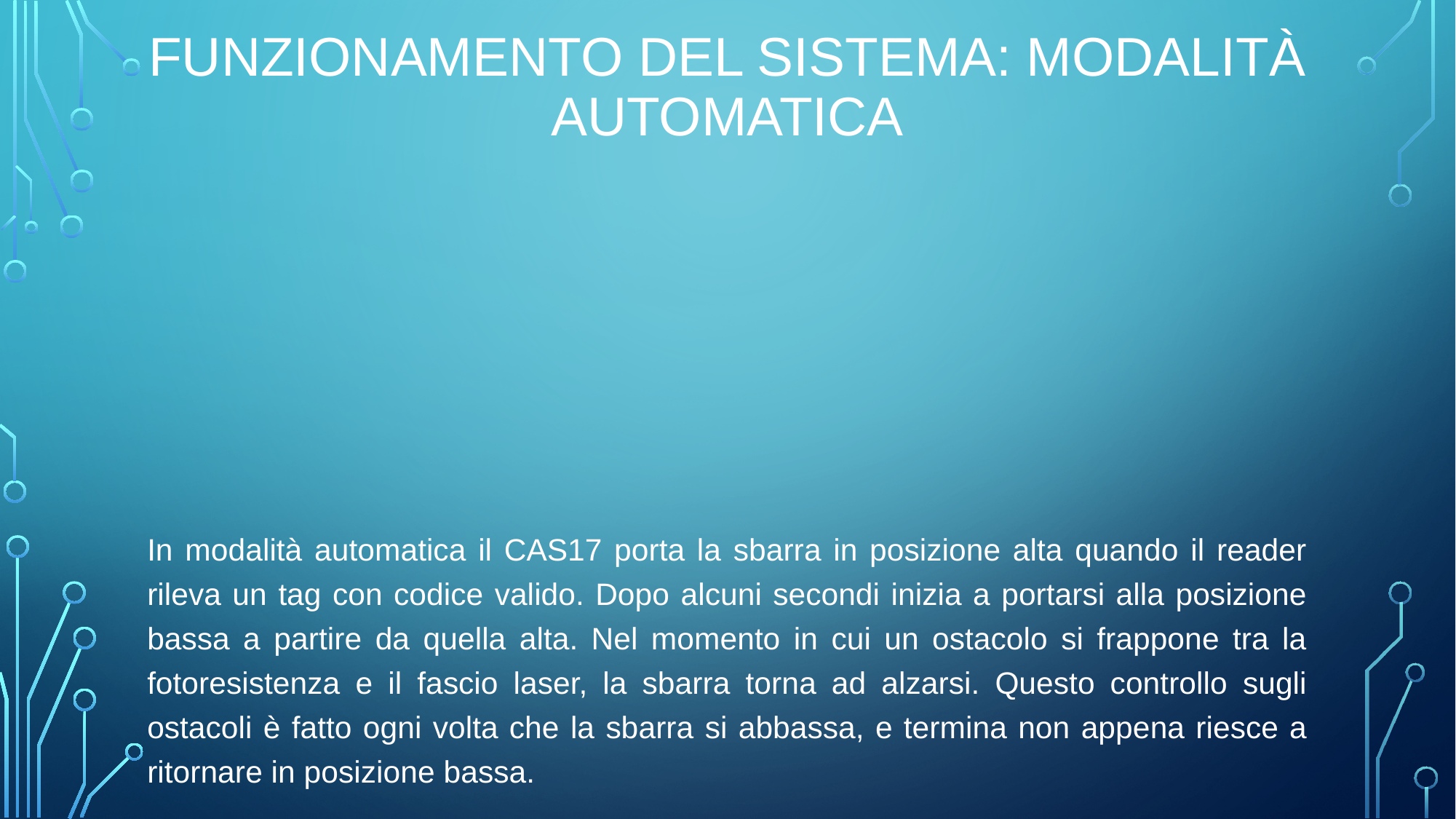

# Funzionamento del sistema: modalità automatica
In modalità automatica il CAS17 porta la sbarra in posizione alta quando il reader rileva un tag con codice valido. Dopo alcuni secondi inizia a portarsi alla posizione bassa a partire da quella alta. Nel momento in cui un ostacolo si frappone tra la fotoresistenza e il fascio laser, la sbarra torna ad alzarsi. Questo controllo sugli ostacoli è fatto ogni volta che la sbarra si abbassa, e termina non appena riesce a ritornare in posizione bassa.